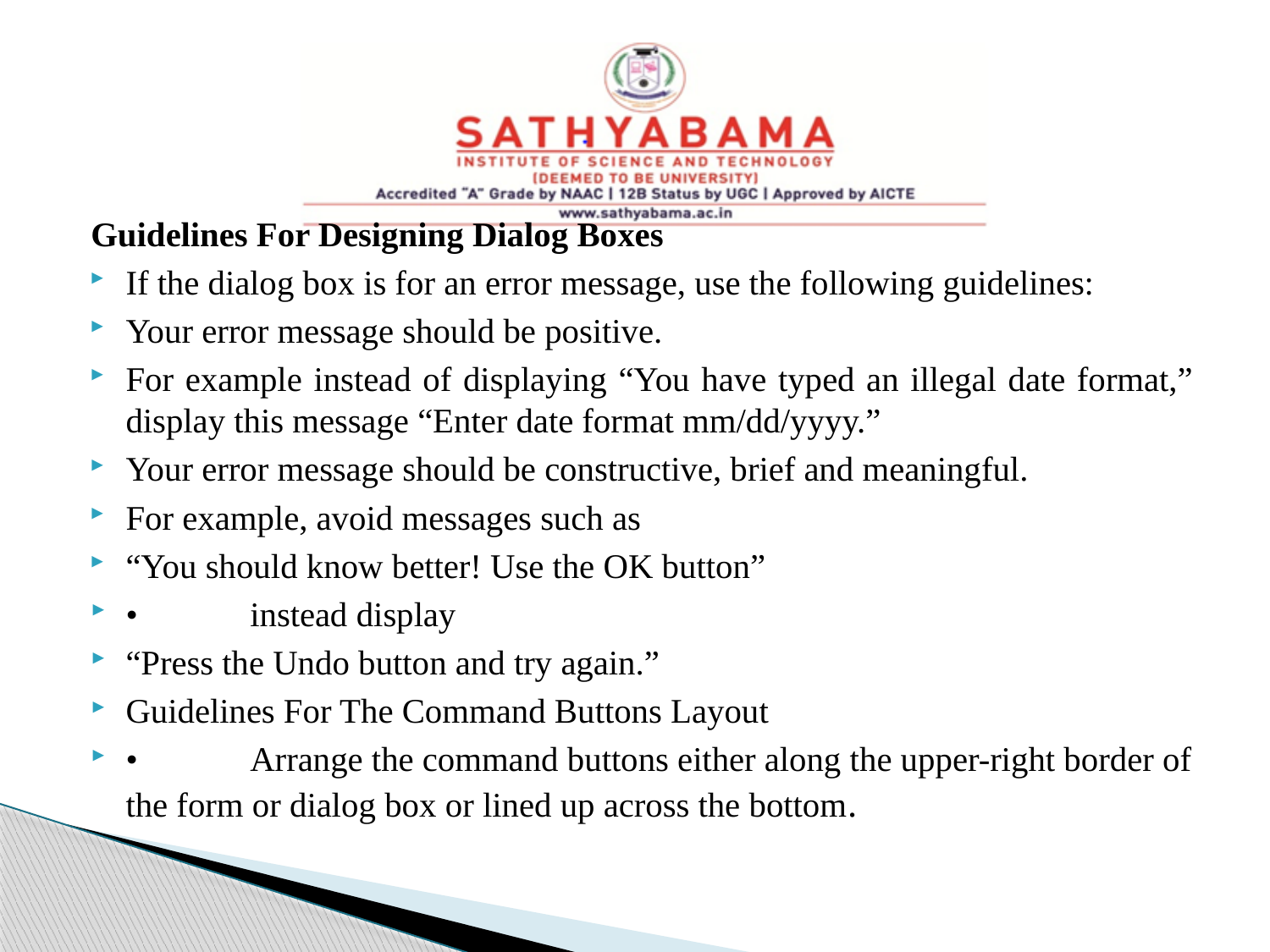

#
Guidelines For Designing Dialog Boxes
If the dialog box is for an error message, use the following guidelines:
Your error message should be positive.
For example instead of displaying “You have typed an illegal date format,” display this message “Enter date format mm/dd/yyyy.”
Your error message should be constructive, brief and meaningful.
For example, avoid messages such as
“You should know better! Use the OK button”
•	instead display
“Press the Undo button and try again.”
Guidelines For The Command Buttons Layout
•	Arrange the command buttons either along the upper-right border of the form or dialog box or lined up across the bottom.